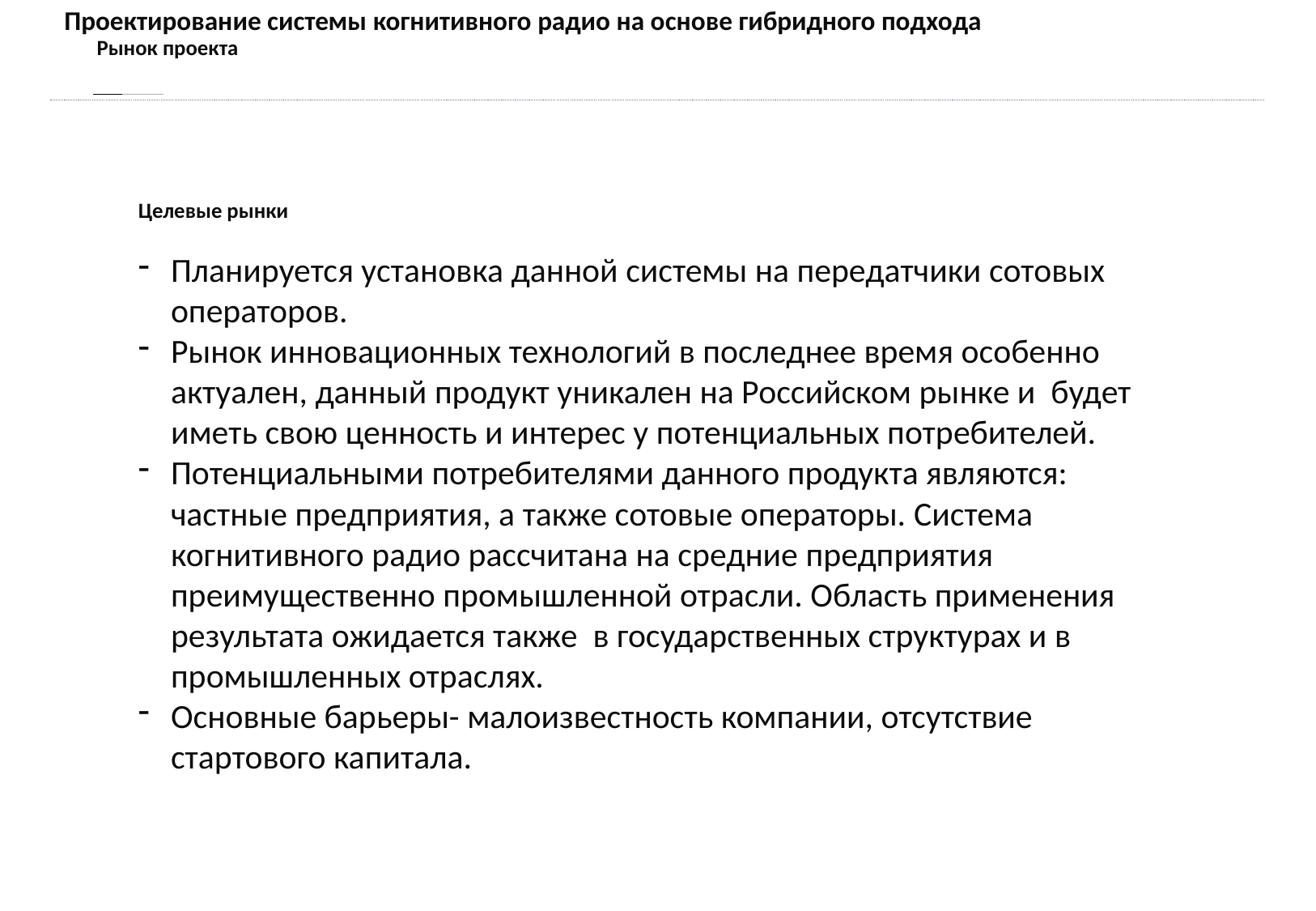

Проектирование системы когнитивного радио на основе гибридного подхода
Рынок проекта
Целевые рынки

Планируется установка данной системы на передатчики сотовых операторов.
Рынок инновационных технологий в последнее время особенно актуален, данный продукт уникален на Российском рынке и  будет иметь свою ценность и интерес у потенциальных потребителей.
Потенциальными потребителями данного продукта являются: частные предприятия, а также сотовые операторы. Система когнитивного радио рассчитана на средние предприятия преимущественно промышленной отрасли. Область применения результата ожидается также  в государственных структурах и в промышленных отраслях.
Основные барьеры- малоизвестность компании, отсутствие  стартового капитала.